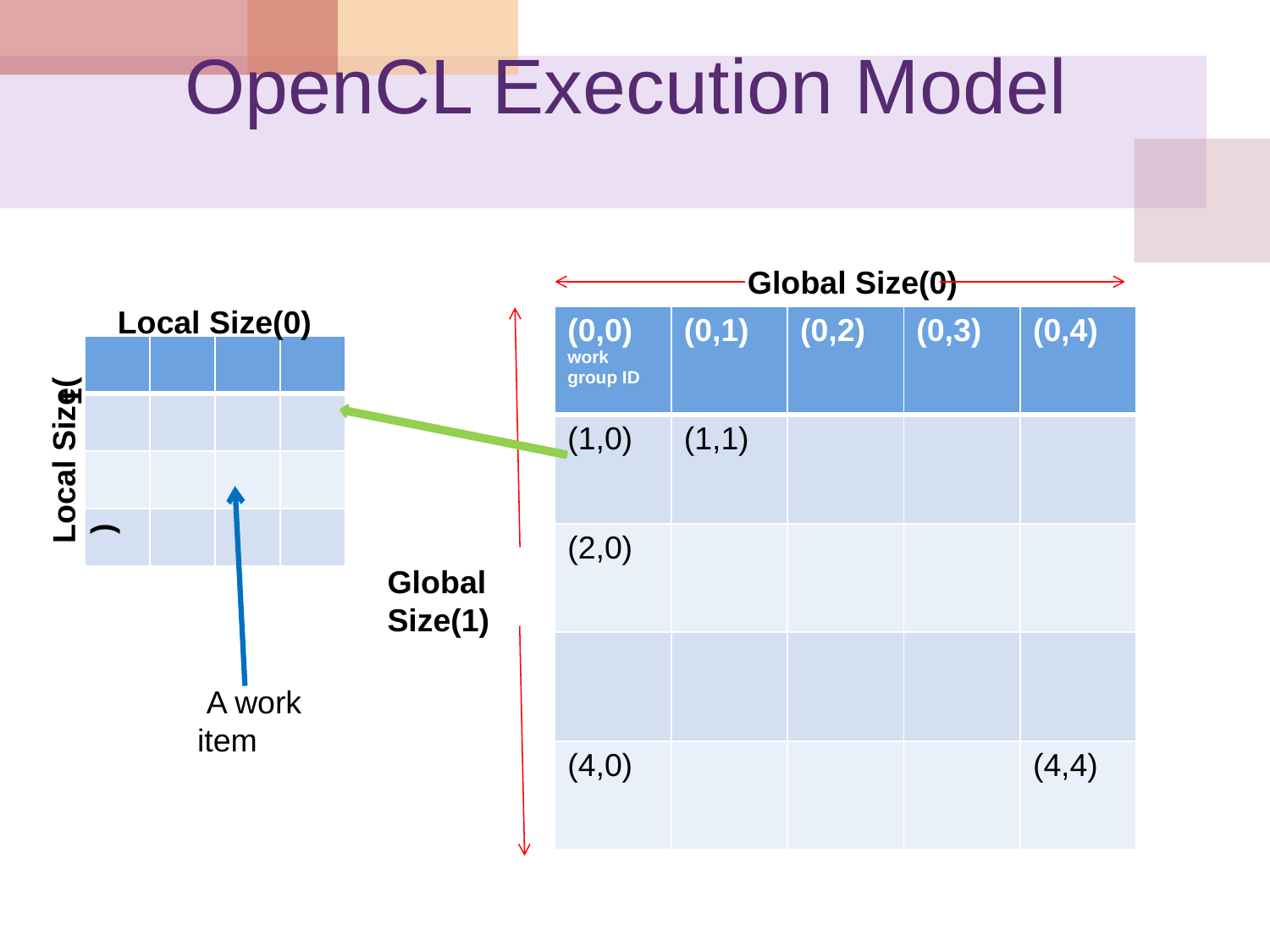

# OpenCL Execution Model
Global Size(0)
Local Size(0)
| (0,0) work group ID | (0,1) | (0,2) | (0,3) | (0,4) |
| --- | --- | --- | --- | --- |
| (1,0) | (1,1) |  |  |  |
| (2,0) |  |  |  |  |
|  |  |  |  |  |
| (4,0) |  |  |  | (4,4) |

|  |  |  |  |
| --- | --- | --- | --- |
|  |  |  |  |
|  |  |  |  |
|  |  |  |  |
Local Size(    )
 1
Global Size(1)
 A work item